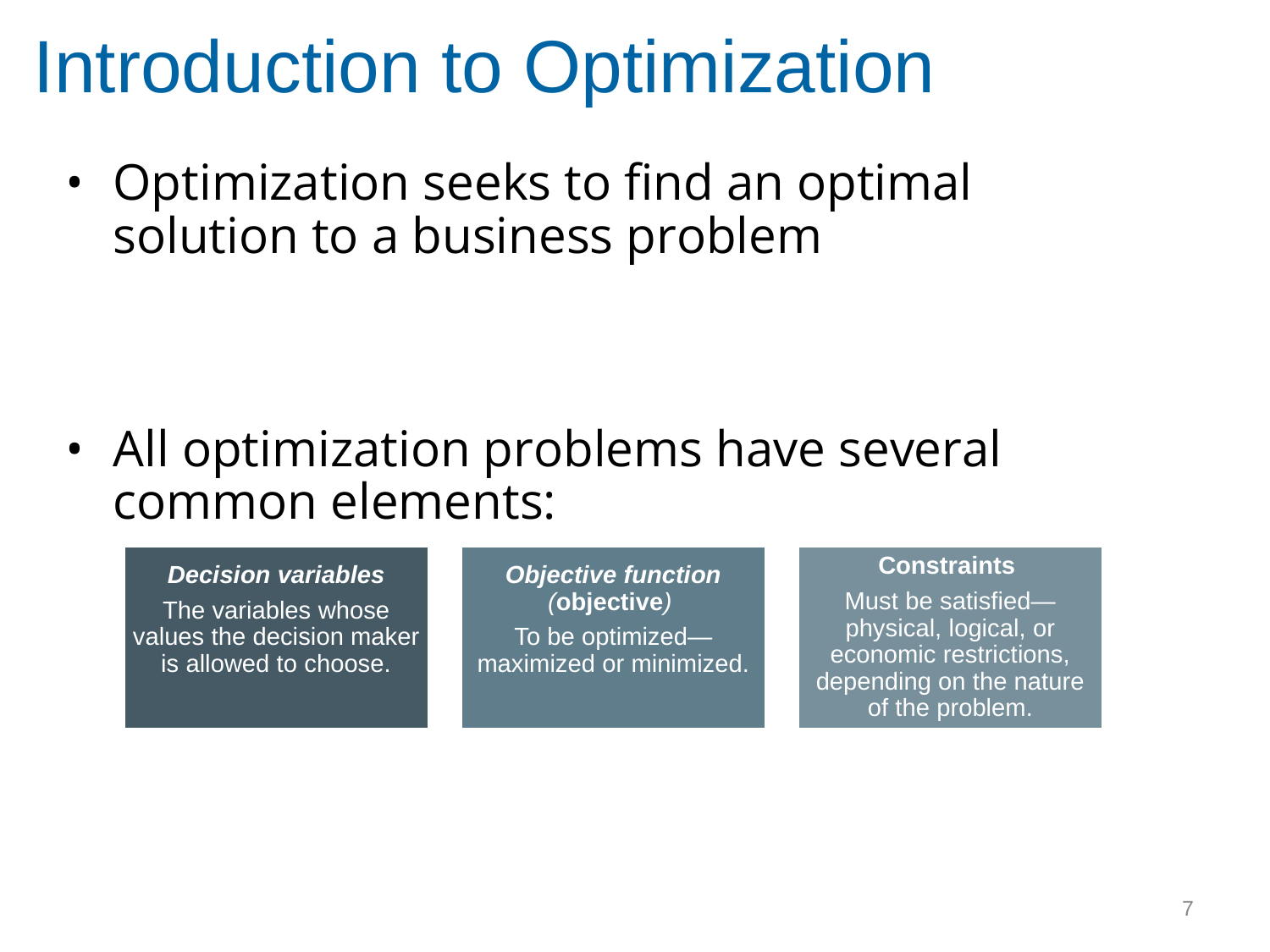

Introduction to Optimization
# Introduction to Optimization
Optimization seeks to find an optimal solution to a business problem

All optimization problems have several common elements:

Decision variables
The variables whose values the decision maker is allowed to choose.

Objective function (objective)
To be optimized—maximized or minimized.

Constraints
Must be satisfied—physical, logical, or economic restrictions, depending on the nature of the problem.
7